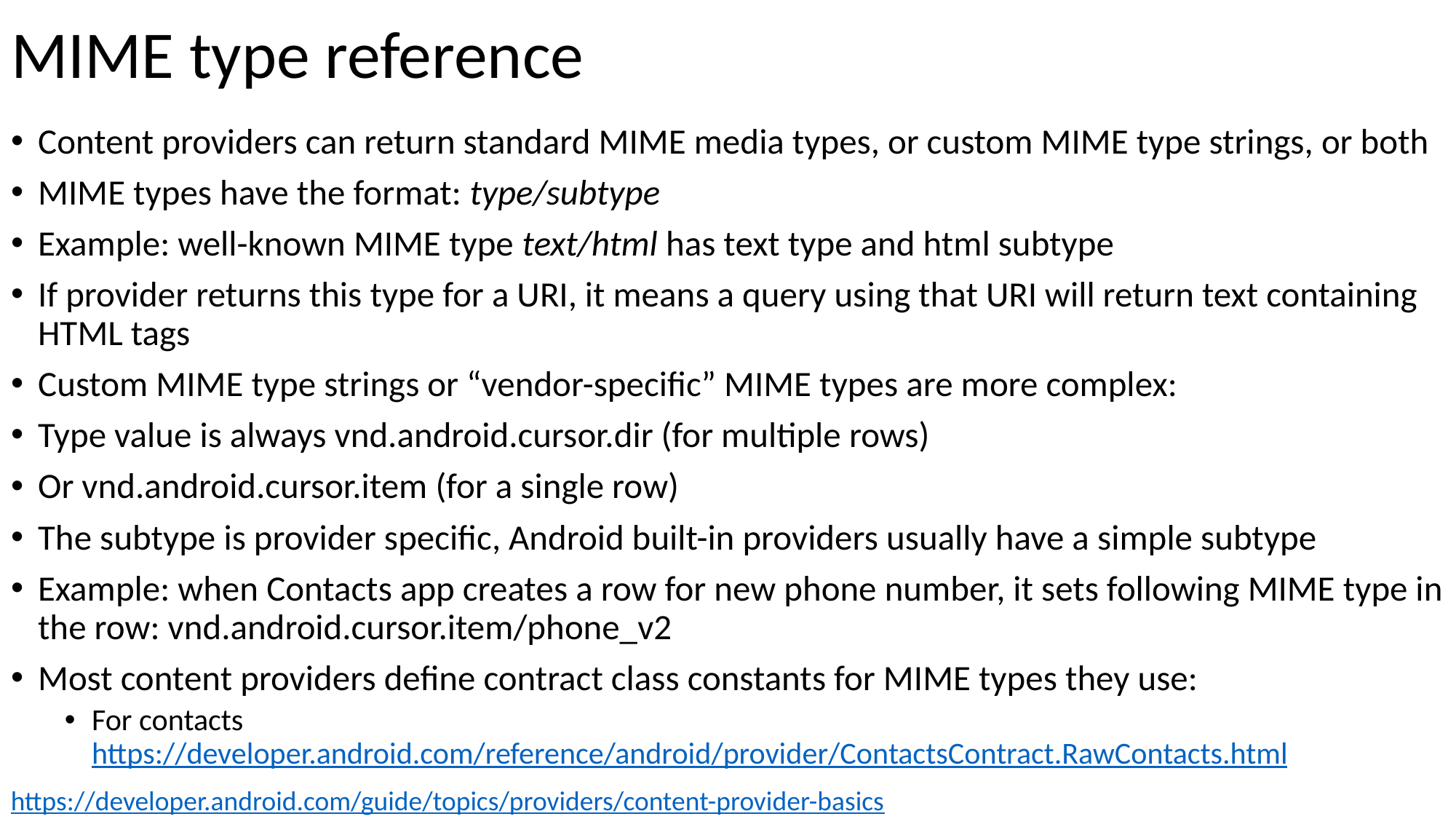

# MIME type reference
Content providers can return standard MIME media types, or custom MIME type strings, or both
MIME types have the format: type/subtype
Example: well-known MIME type text/html has text type and html subtype
If provider returns this type for a URI, it means a query using that URI will return text containing HTML tags
Custom MIME type strings or “vendor-specific” MIME types are more complex:
Type value is always vnd.android.cursor.dir (for multiple rows)
Or vnd.android.cursor.item (for a single row)
The subtype is provider specific, Android built-in providers usually have a simple subtype
Example: when Contacts app creates a row for new phone number, it sets following MIME type in the row: vnd.android.cursor.item/phone_v2
Most content providers define contract class constants for MIME types they use:
For contacts https://developer.android.com/reference/android/provider/ContactsContract.RawContacts.html

https://developer.android.com/guide/topics/providers/content-provider-basics